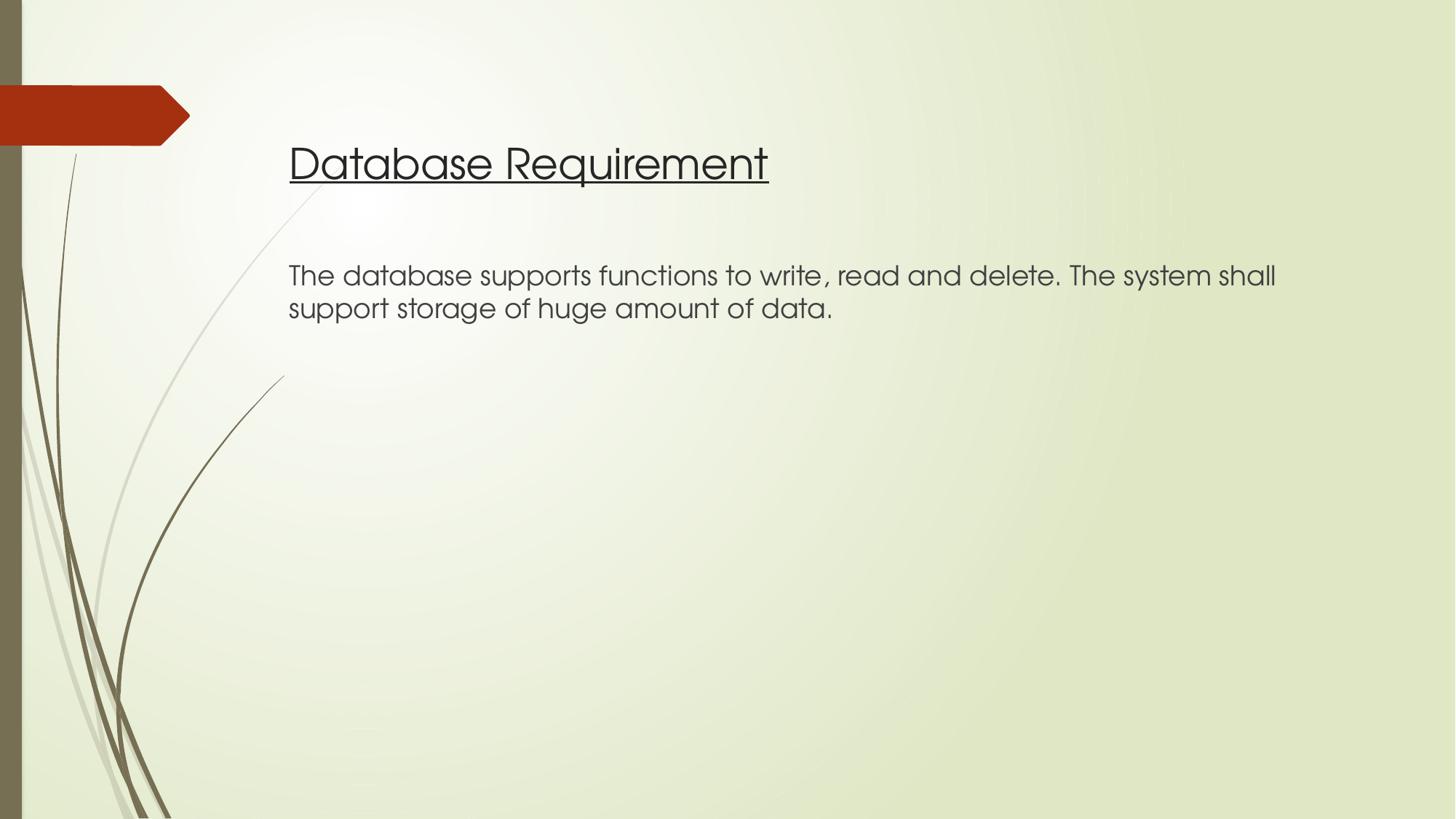

# Database Requirement
The database supports functions to write, read and delete. The system shall support storage of huge amount of data.